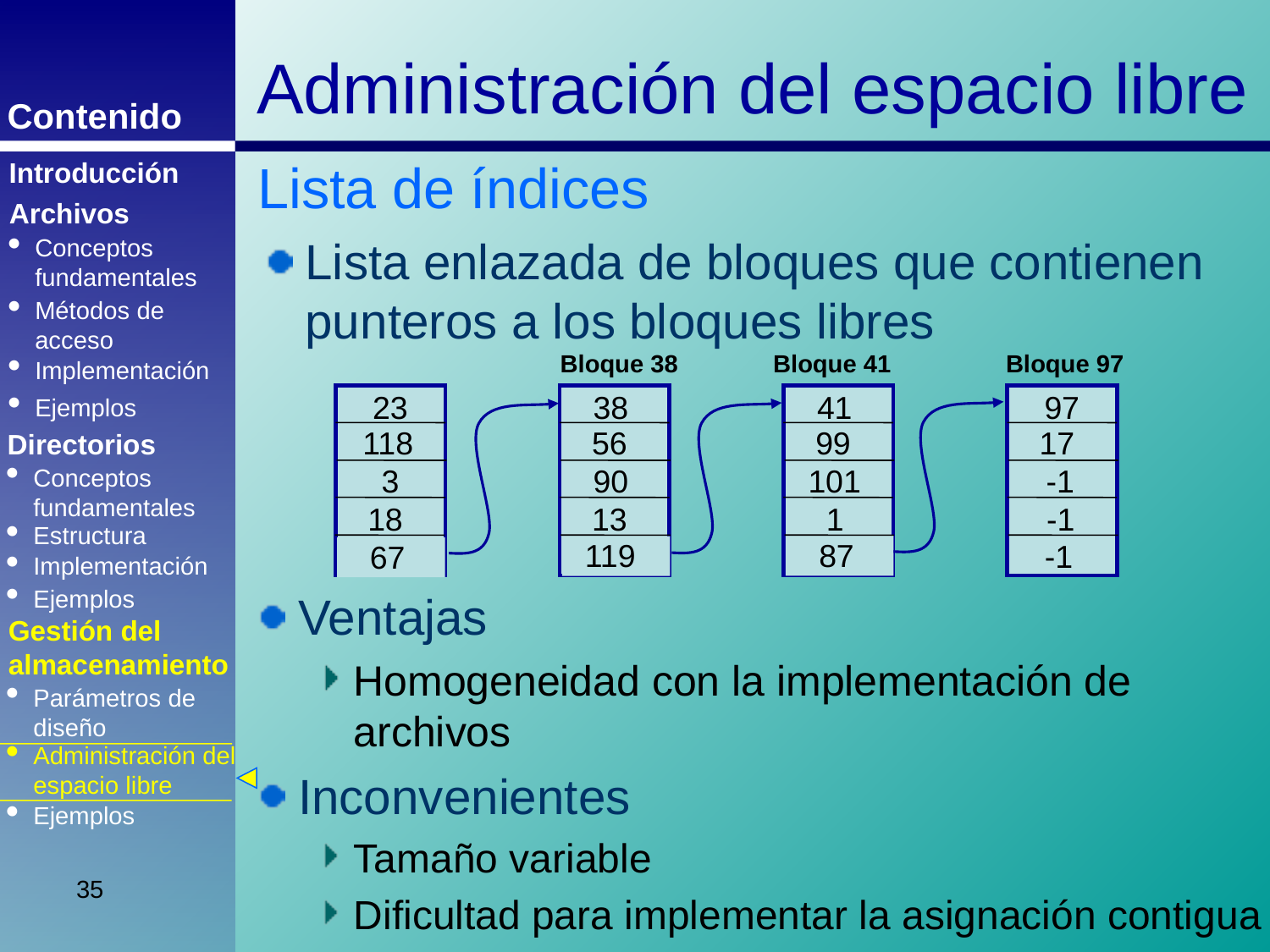

Administración del espacio libre
Lista de índices
Lista enlazada de bloques que contienen punteros a los bloques libres
Introducción
Archivos
Conceptos fundamentales
Métodos de acceso
Bloque 38
Bloque 41
Bloque 97
Implementación
23
38
41
97

Ejemplos

118
56
99
17
Directorios

3
90
101
-1
Conceptos fundamentales

18
13
1
-1

Estructura
119
87
-1
67

Implementación
Ejemplos
Ventajas
Homogeneidad con la implementación de  archivos
Inconvenientes
Tamaño variable
Dificultad para implementar la asignación contigua

Gestión del almacenamiento
Parámetros de diseño
Administración del espacio libre

Ejemplos

35